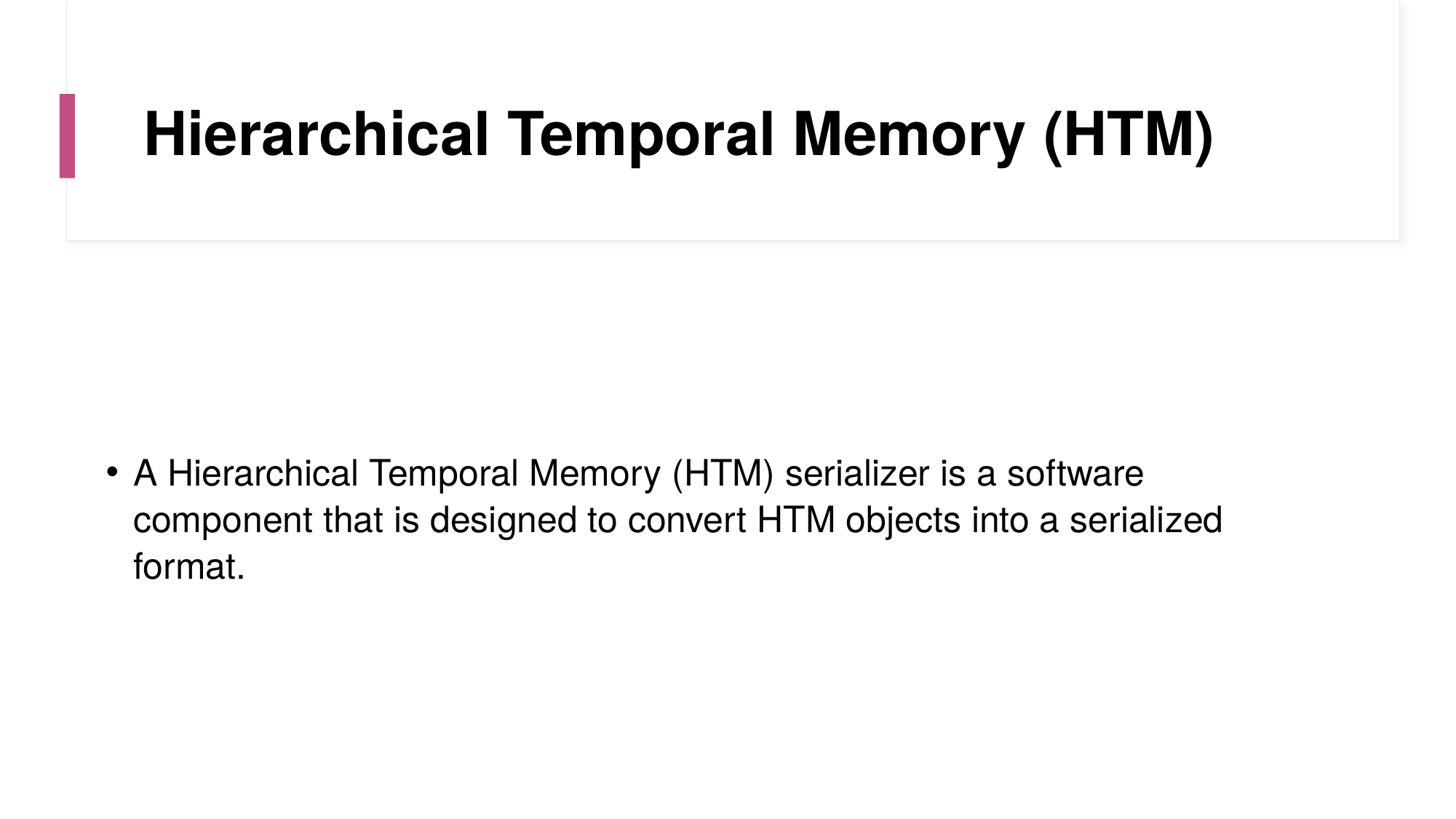

# Hierarchical Temporal Memory (HTM)

A Hierarchical Temporal Memory (HTM) serializer is a software component that is designed to convert HTM objects into a serialized format.